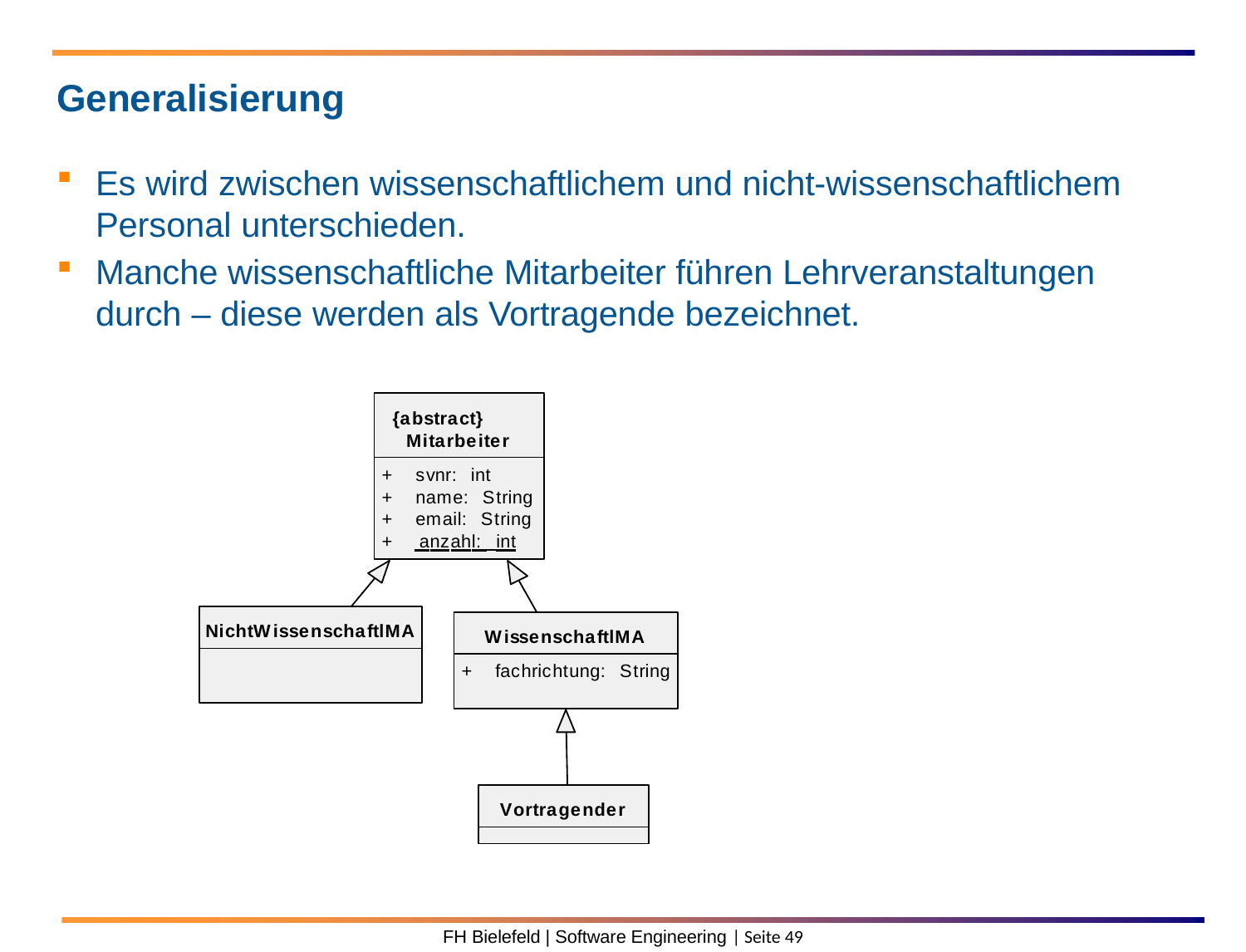

Generalisierung
Es wird zwischen wissenschaftlichem und nicht-wissenschaftlichem Personal unterschieden.
Manche wissenschaftliche Mitarbeiter führen Lehrveranstaltungen durch – diese werden als Vortragende bezeichnet.

{abstract} Mitarbeiter

+	svnr:   int
+	name:   String
+	email:   String
+     anzahl:   int

NichtWissenschaftlMA
WissenschaftlMA

+	fachrichtung:   String

Vortragender